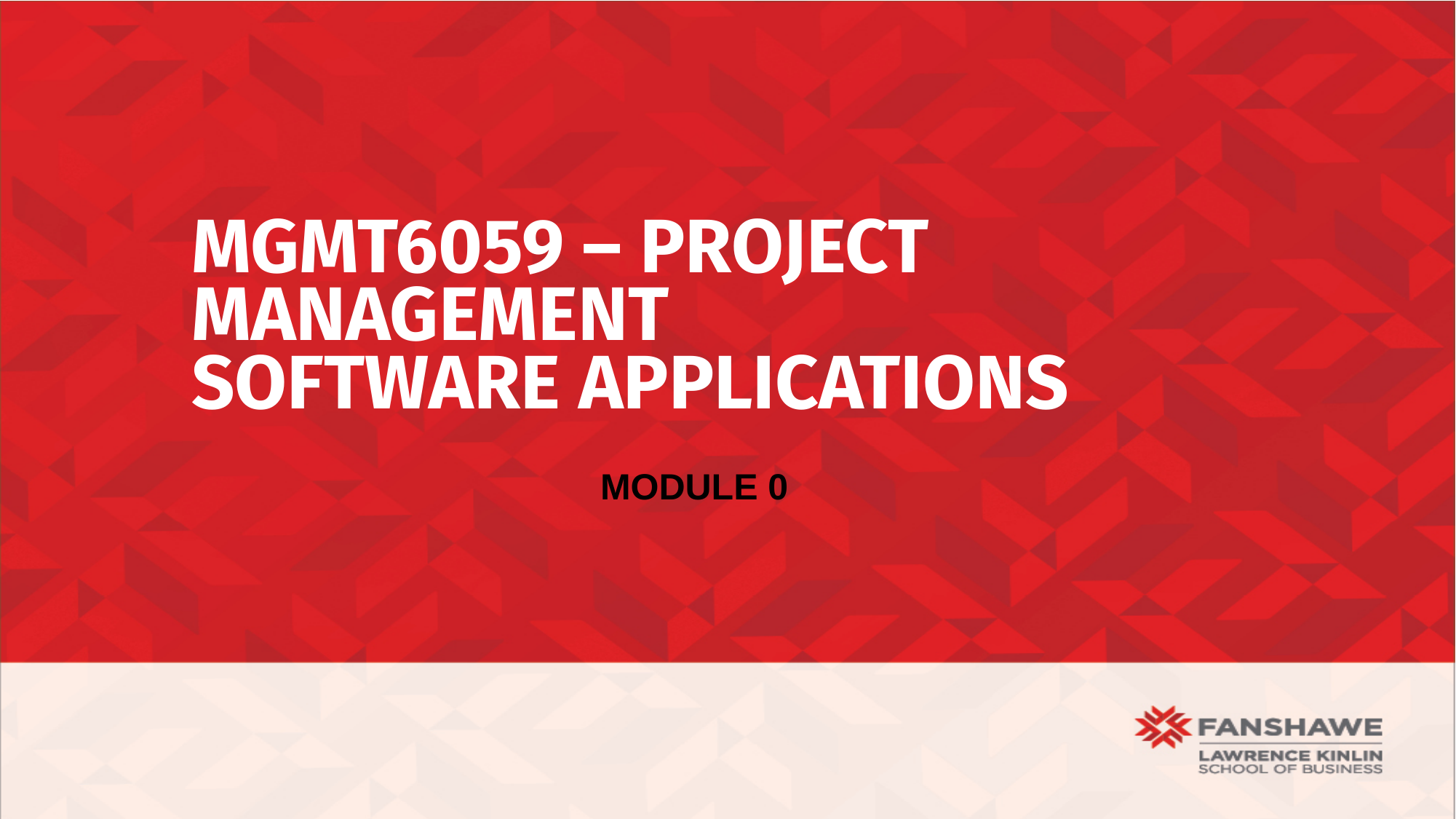

# MGMT6059 – Project Management Software Applications
Module 0